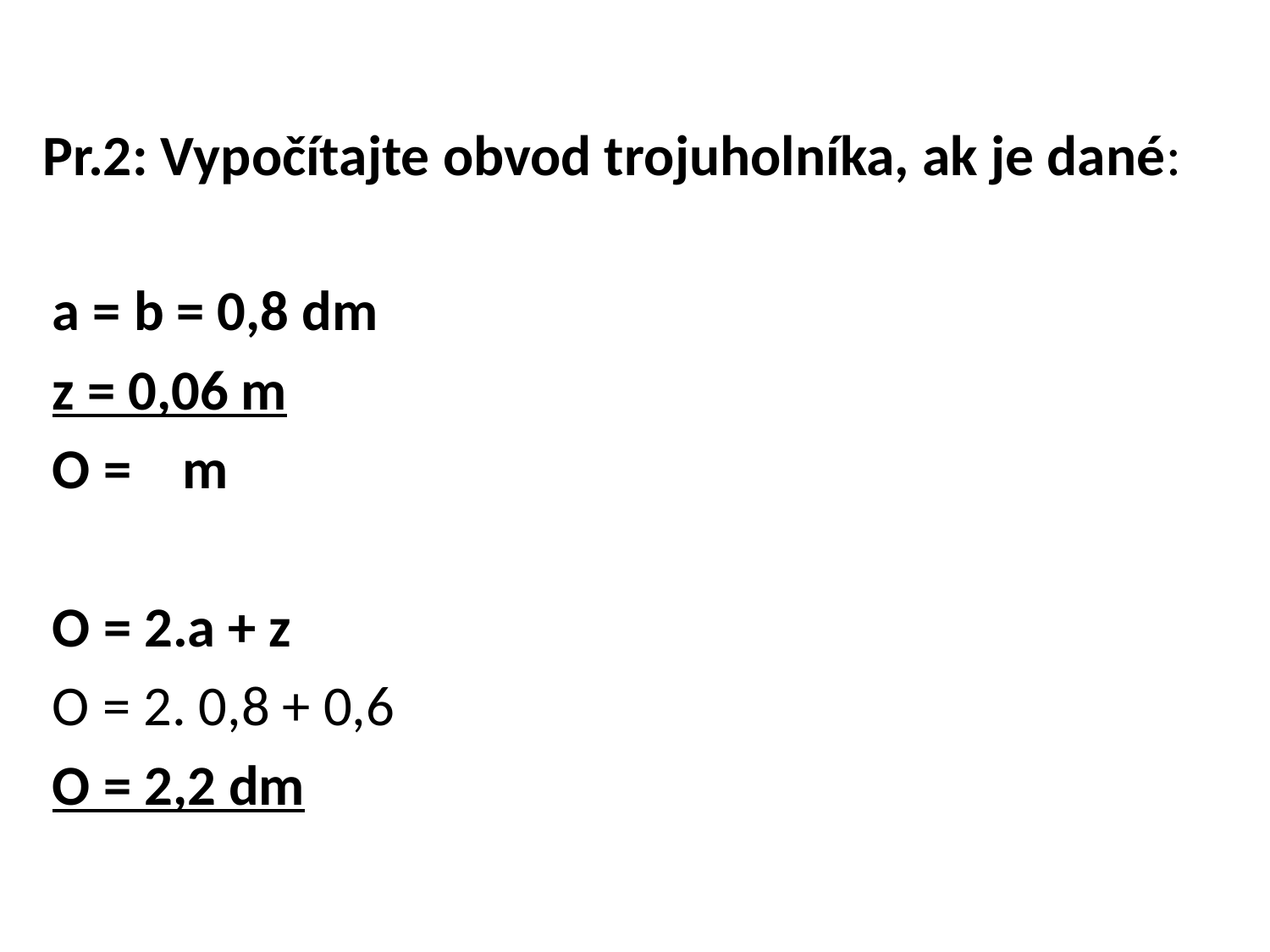

# Pr.2: Vypočítajte obvod trojuholníka, ak je dané:
a = b = 0,8 dm
z = 0,06 m
O =    m

O = 2.a + z
O = 2. 0,8 + 0,6
O = 2,2 dm